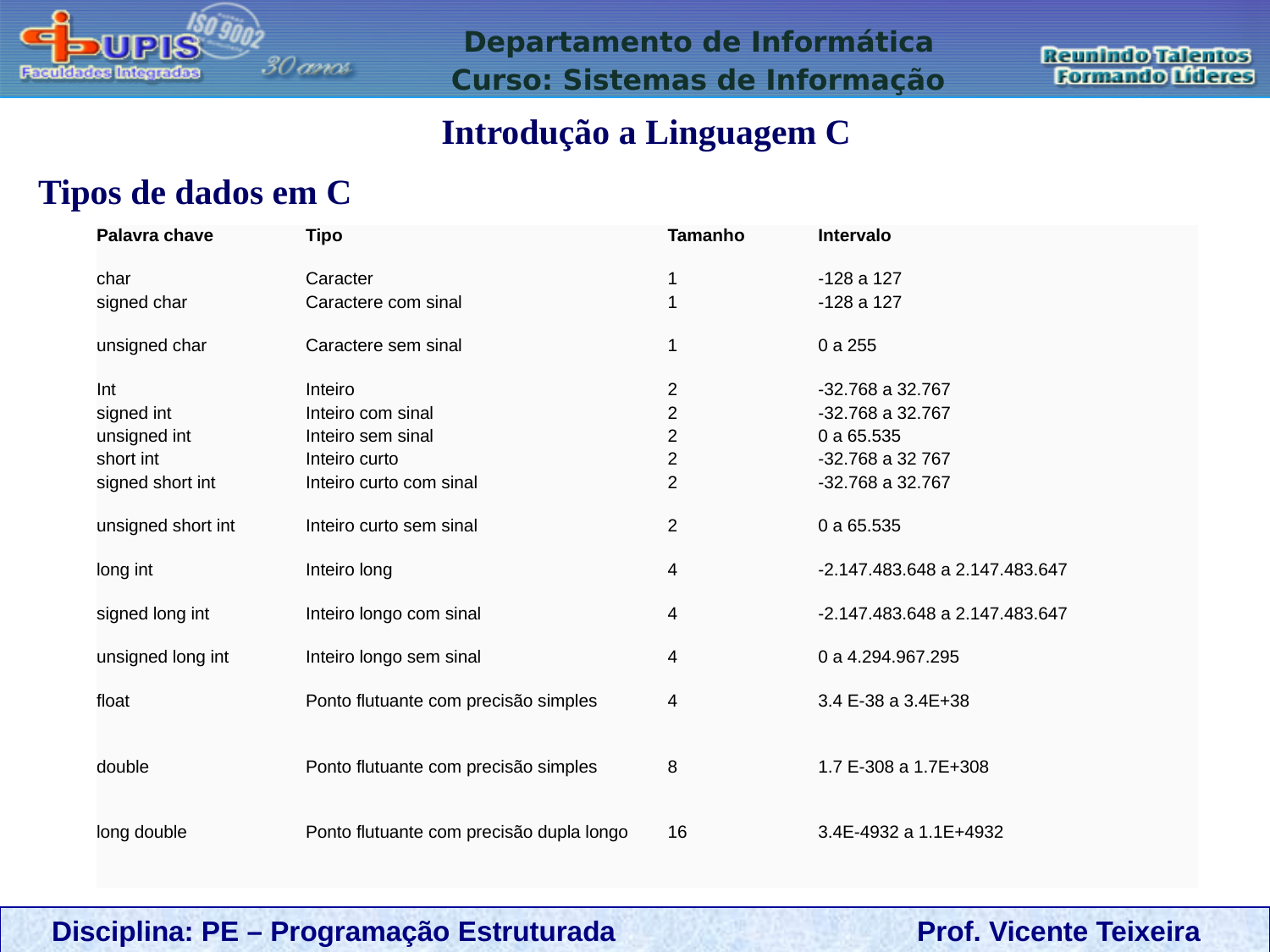

Introdução a Linguagem C
Tipos de dados em C
| Palavra chave | Tipo | Tamanho | Intervalo |
| --- | --- | --- | --- |
| char | Caracter | 1 | -128 a 127 |
| signed char | Caractere com sinal | 1 | -128 a 127 |
| unsigned char | Caractere sem sinal | 1 | 0 a 255 |
| Int | Inteiro | 2 | -32.768 a 32.767 |
| signed int | Inteiro com sinal | 2 | -32.768 a 32.767 |
| unsigned int | Inteiro sem sinal | 2 | 0 a 65.535 |
| short int | Inteiro curto | 2 | -32.768 a 32 767 |
| signed short int | Inteiro curto com sinal | 2 | -32.768 a 32.767 |
| unsigned short int | Inteiro curto sem sinal | 2 | 0 a 65.535 |
| long int | Inteiro long | 4 | -2.147.483.648 a 2.147.483.647 |
| signed long int | Inteiro longo com sinal | 4 | -2.147.483.648 a 2.147.483.647 |
| unsigned long int | Inteiro longo sem sinal | 4 | 0 a 4.294.967.295 |
| float | Ponto flutuante com precisão simples | 4 | 3.4 E-38 a 3.4E+38 |
| double | Ponto flutuante com precisão simples | 8 | 1.7 E-308 a 1.7E+308 |
| long double | Ponto flutuante com precisão dupla longo | 16 | 3.4E-4932 a 1.1E+4932 |